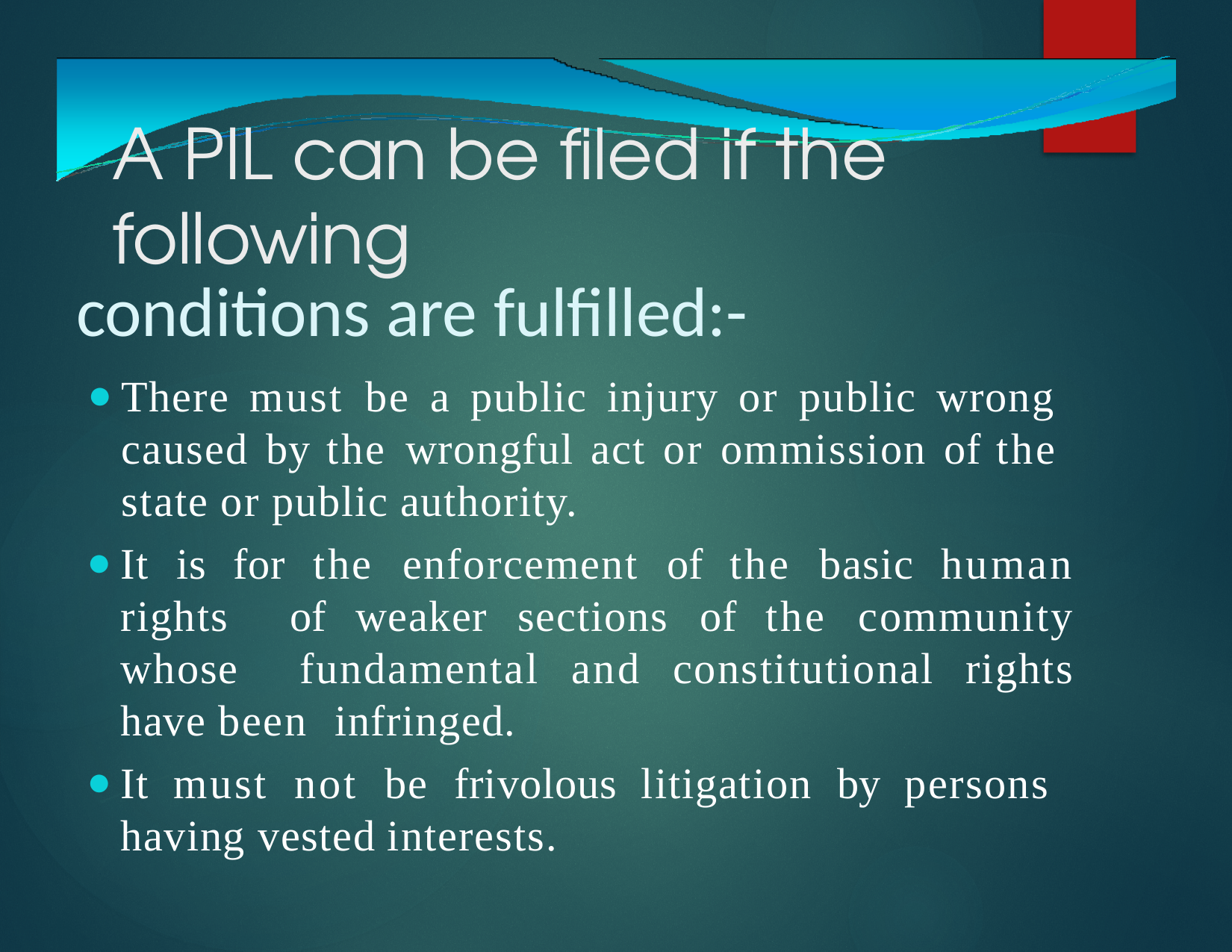

# A PIL can be filed if the following

conditions are fulfilled:-
There must be a public injury or public wrong  caused by the wrongful act or ommission of the  state or public authority.
It is for the enforcement of the basic human rights  of weaker sections of the community whose  fundamental and constitutional rights have been  infringed.
It must not be frivolous litigation by persons  having vested interests.